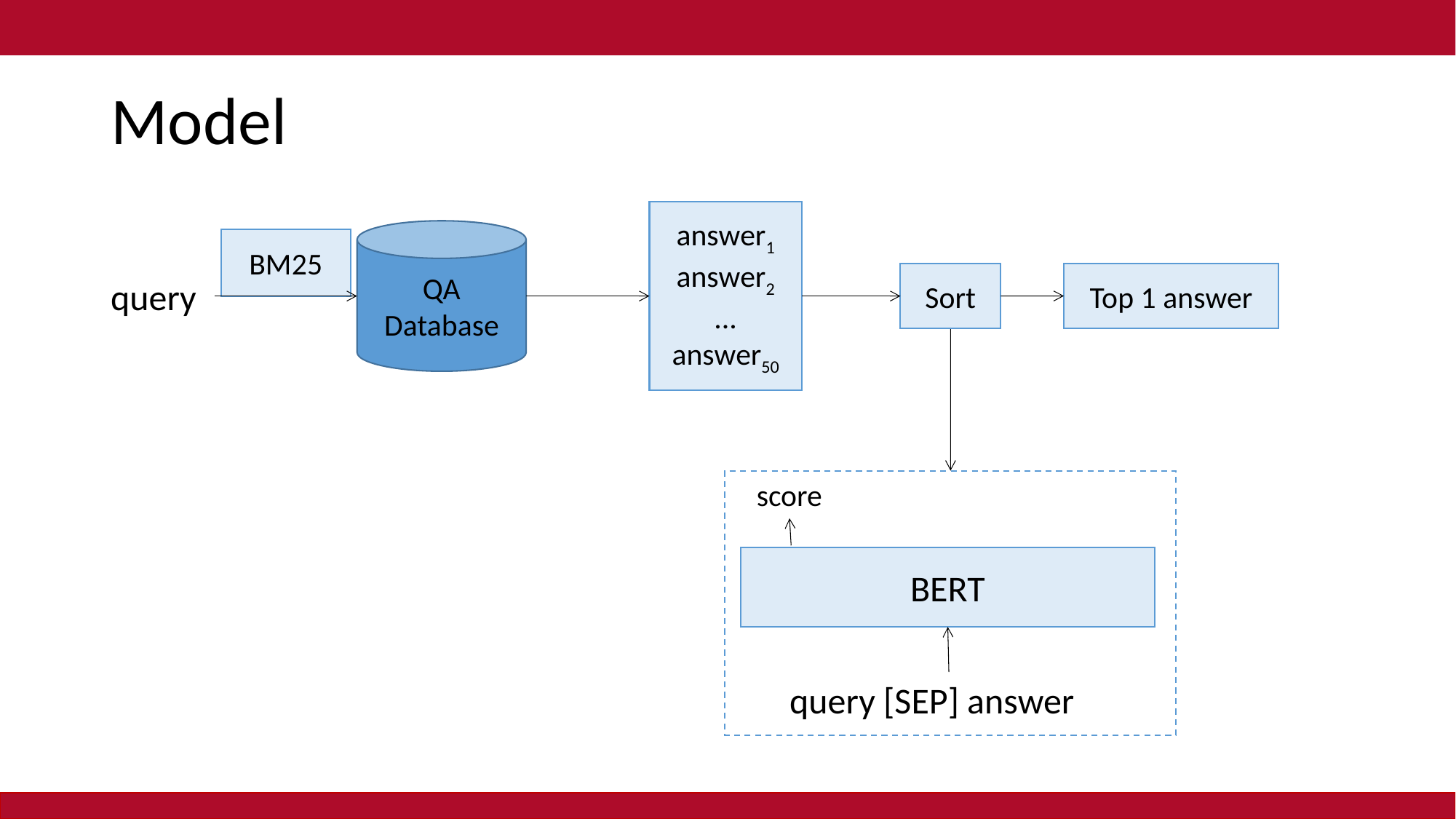

# Model
answer1
answer2
...
answer50
QA Database
BM25
Top 1 answer
Sort
query

score
BERT
query [SEP] answer